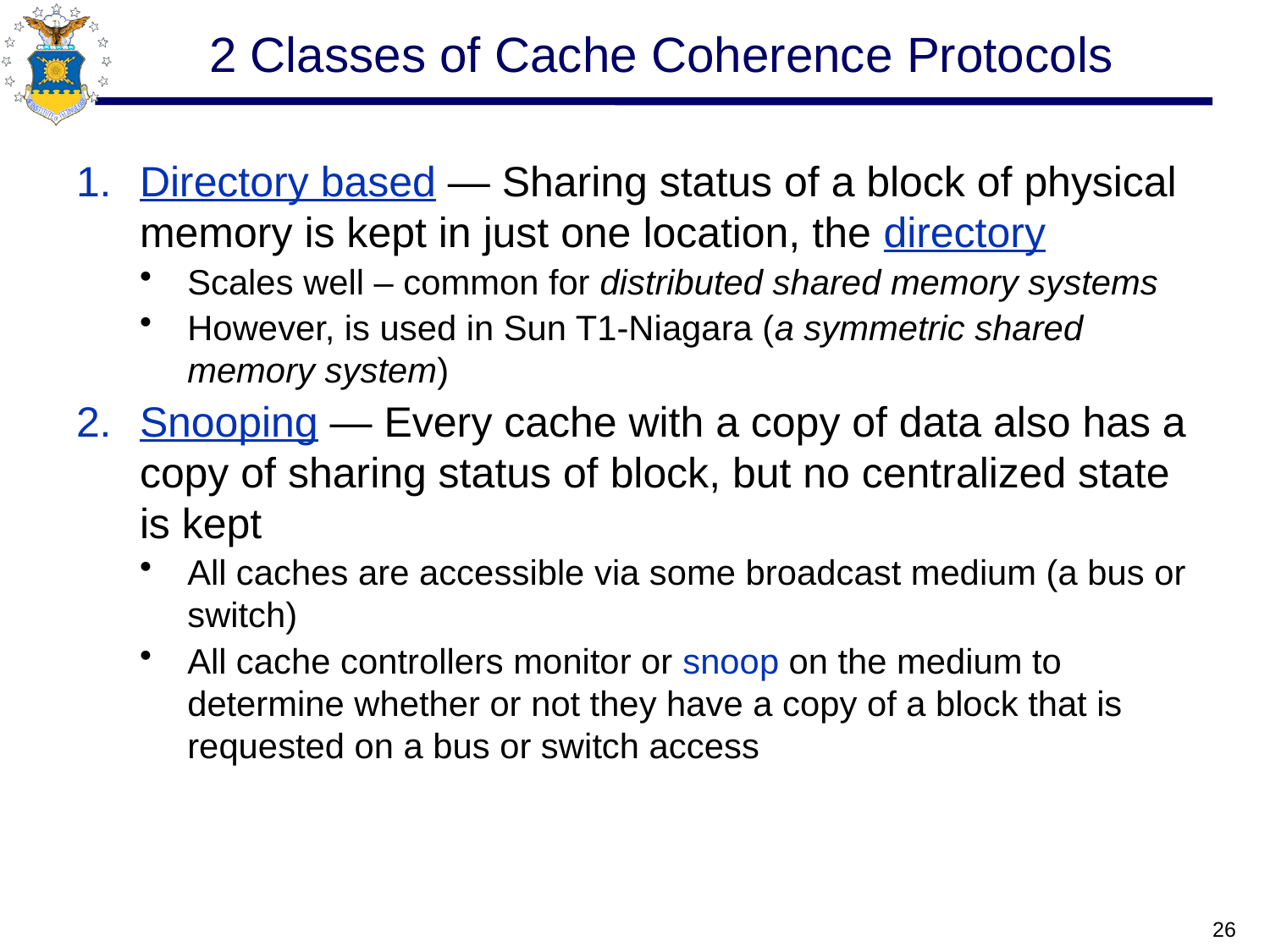

# 2 Classes of Cache Coherence Protocols
Directory based — Sharing status of a block of physical memory is kept in just one location, the directory
Scales well – common for distributed shared memory systems
However, is used in Sun T1-Niagara (a symmetric shared memory system)
Snooping — Every cache with a copy of data also has a copy of sharing status of block, but no centralized state is kept
All caches are accessible via some broadcast medium (a bus or switch)
All cache controllers monitor or snoop on the medium to determine whether or not they have a copy of a block that is requested on a bus or switch access
26